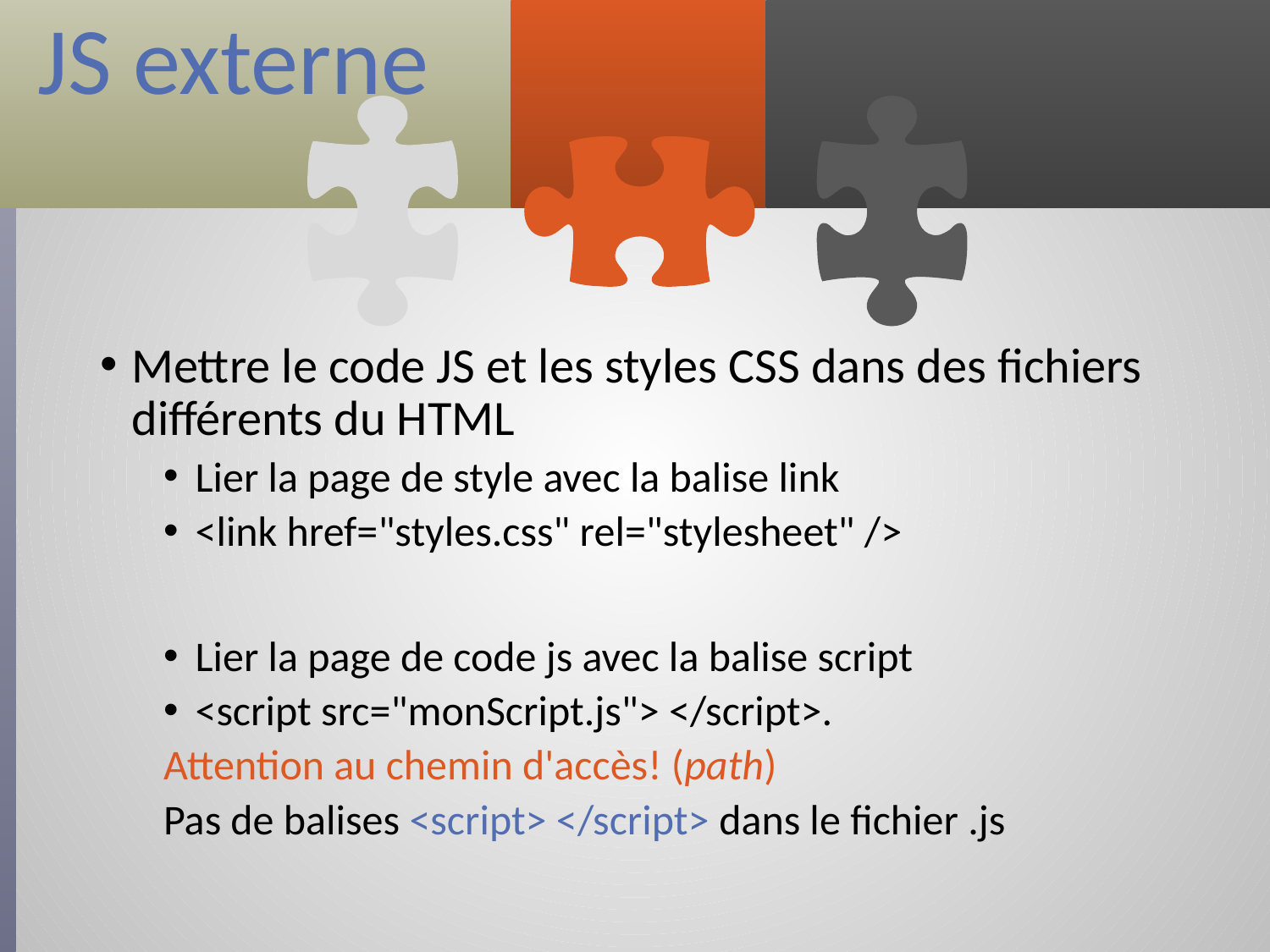

# JS externe
Mettre le code JS et les styles CSS dans des fichiers différents du HTML
Lier la page de style avec la balise link
<link href="styles.css" rel="stylesheet" />

Lier la page de code js avec la balise script
<script src="monScript.js"> </script>.
Attention au chemin d'accès! (path)
Pas de balises <script> </script> dans le fichier .js